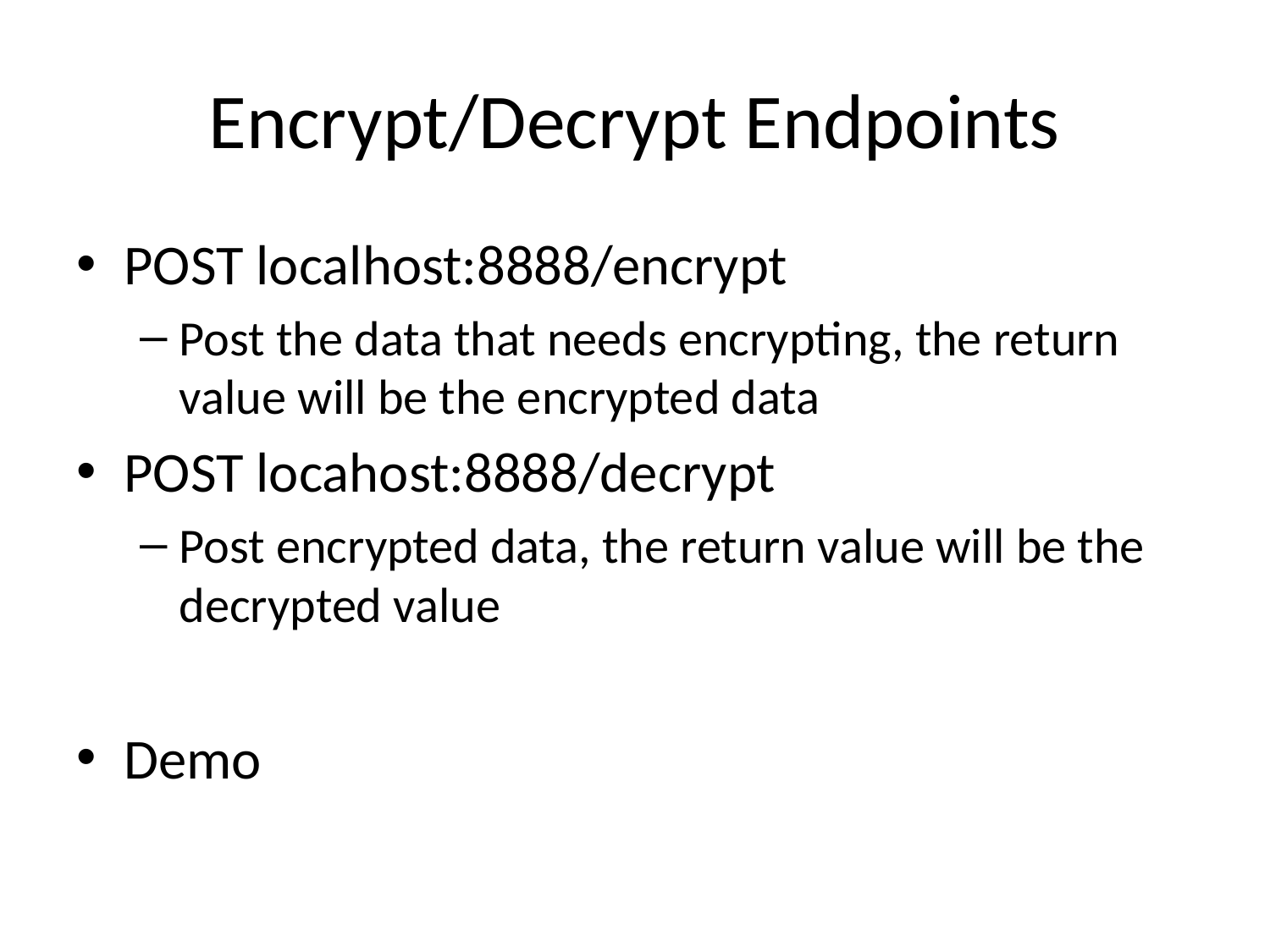

# Encrypt/Decrypt Endpoints
POST localhost:8888/encrypt
Post the data that needs encrypting, the return value will be the encrypted data
POST locahost:8888/decrypt
Post encrypted data, the return value will be the decrypted value

Demo